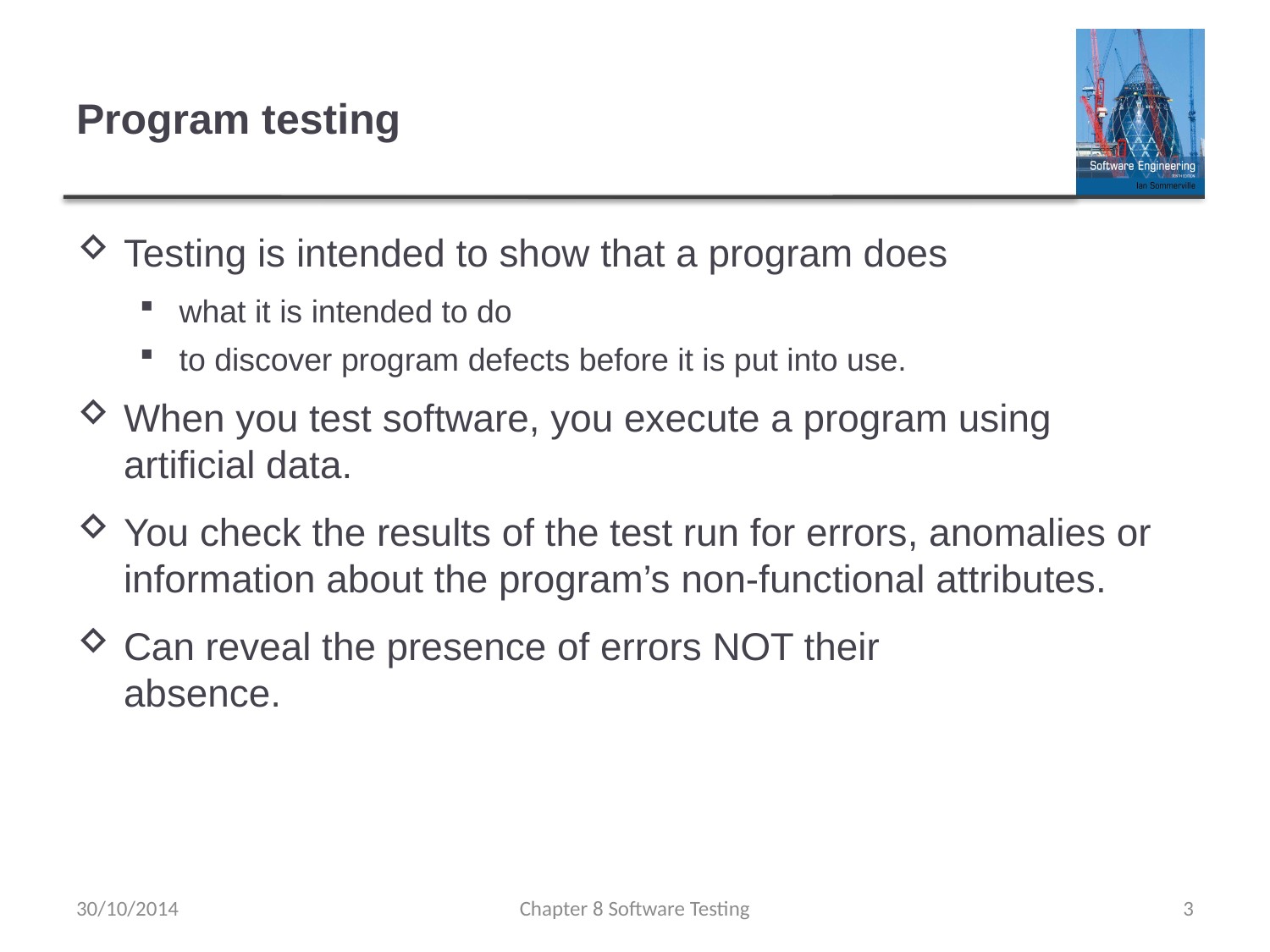

# Program testing
Testing is intended to show that a program does
what it is intended to do
to discover program defects before it is put into use.
When you test software, you execute a program using artificial data.
You check the results of the test run for errors, anomalies or information about the program’s non-functional attributes.
Can reveal the presence of errors NOT their
absence.
30/10/2014
Chapter 8 Software Testing
3